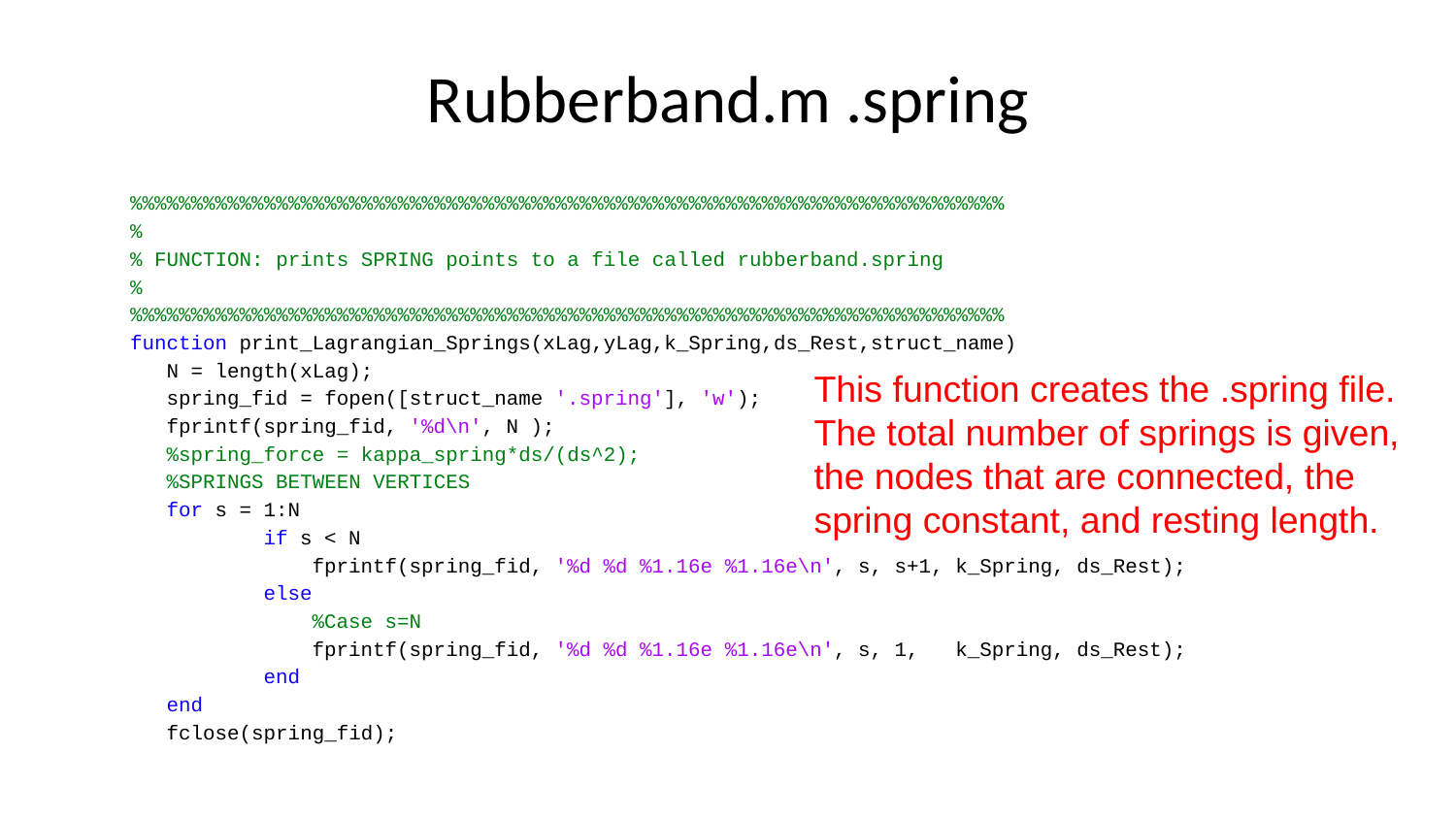

# Rubberband.m .spring
%%%%%%%%%%%%%%%%%%%%%%%%%%%%%%%%%%%%%%%%%%%%%%%%%%%%%%%%%%%%%%%%%%%%%%%%
%
% FUNCTION: prints SPRING points to a file called rubberband.spring
%
%%%%%%%%%%%%%%%%%%%%%%%%%%%%%%%%%%%%%%%%%%%%%%%%%%%%%%%%%%%%%%%%%%%%%%%%
function print_Lagrangian_Springs(xLag,yLag,k_Spring,ds_Rest,struct_name)
   N = length(xLag);
   spring_fid = fopen([struct_name '.spring'], 'w');
   fprintf(spring_fid, '%d\n', N );
   %spring_force = kappa_spring*ds/(ds^2);
   %SPRINGS BETWEEN VERTICES
   for s = 1:N
           if s < N
               fprintf(spring_fid, '%d %d %1.16e %1.16e\n', s, s+1, k_Spring, ds_Rest);
           else
               %Case s=N
               fprintf(spring_fid, '%d %d %1.16e %1.16e\n', s, 1,   k_Spring, ds_Rest);
           end
   end
   fclose(spring_fid);

This function creates the .spring file. The total number of springs is given, the nodes that are connected, the spring constant, and resting length.